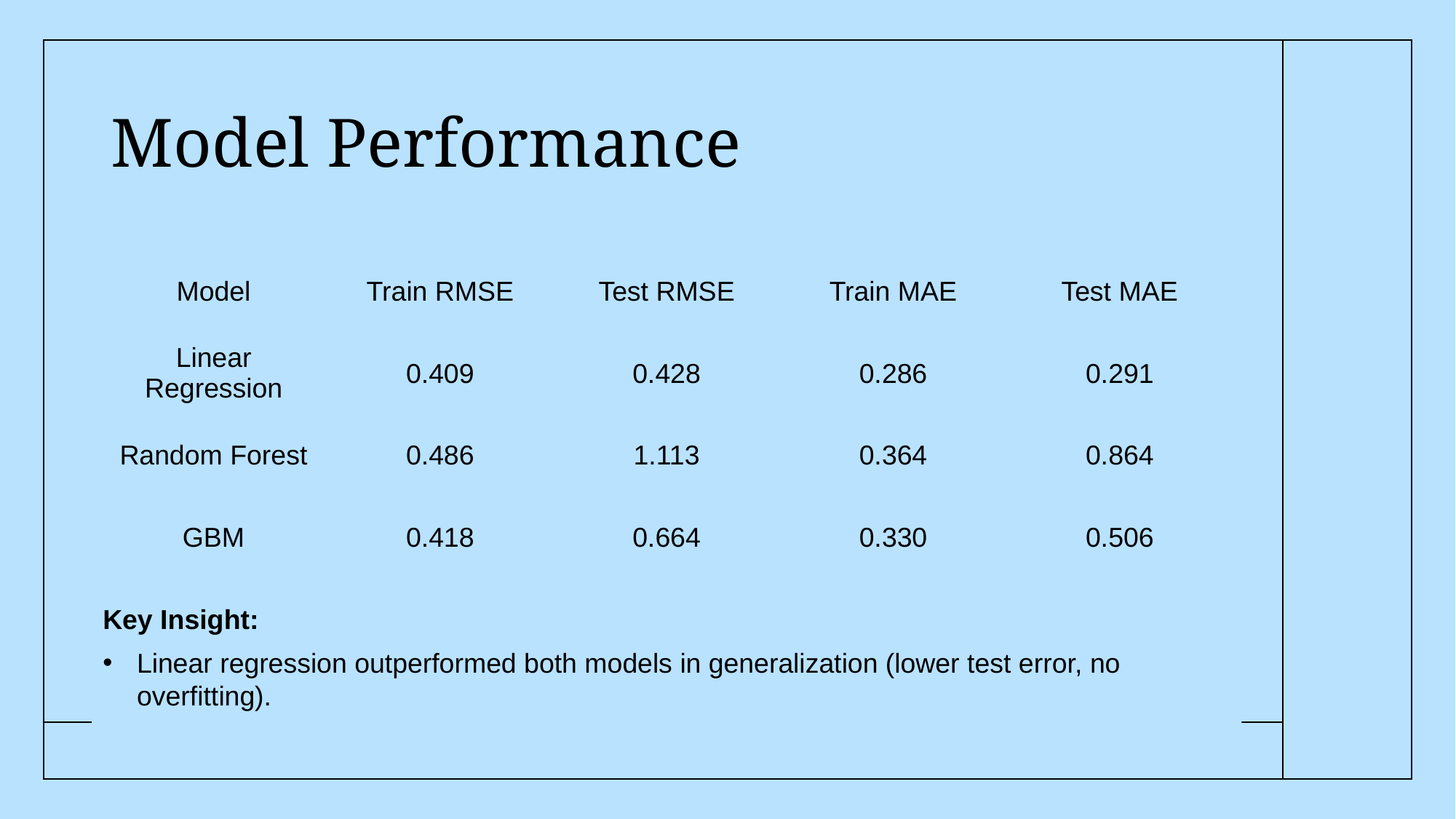

# Model Performance
| Model | Train RMSE | Test RMSE | Train MAE | Test MAE |
| --- | --- | --- | --- | --- |
| Linear Regression | 0.409 | 0.428 | 0.286 | 0.291 |
| Random Forest | 0.486 | 1.113 | 0.364 | 0.864 |
| GBM | 0.418 | 0.664 | 0.330 | 0.506 |
Key Insight:

Linear regression outperformed both models in generalization (lower test error, no overfitting).